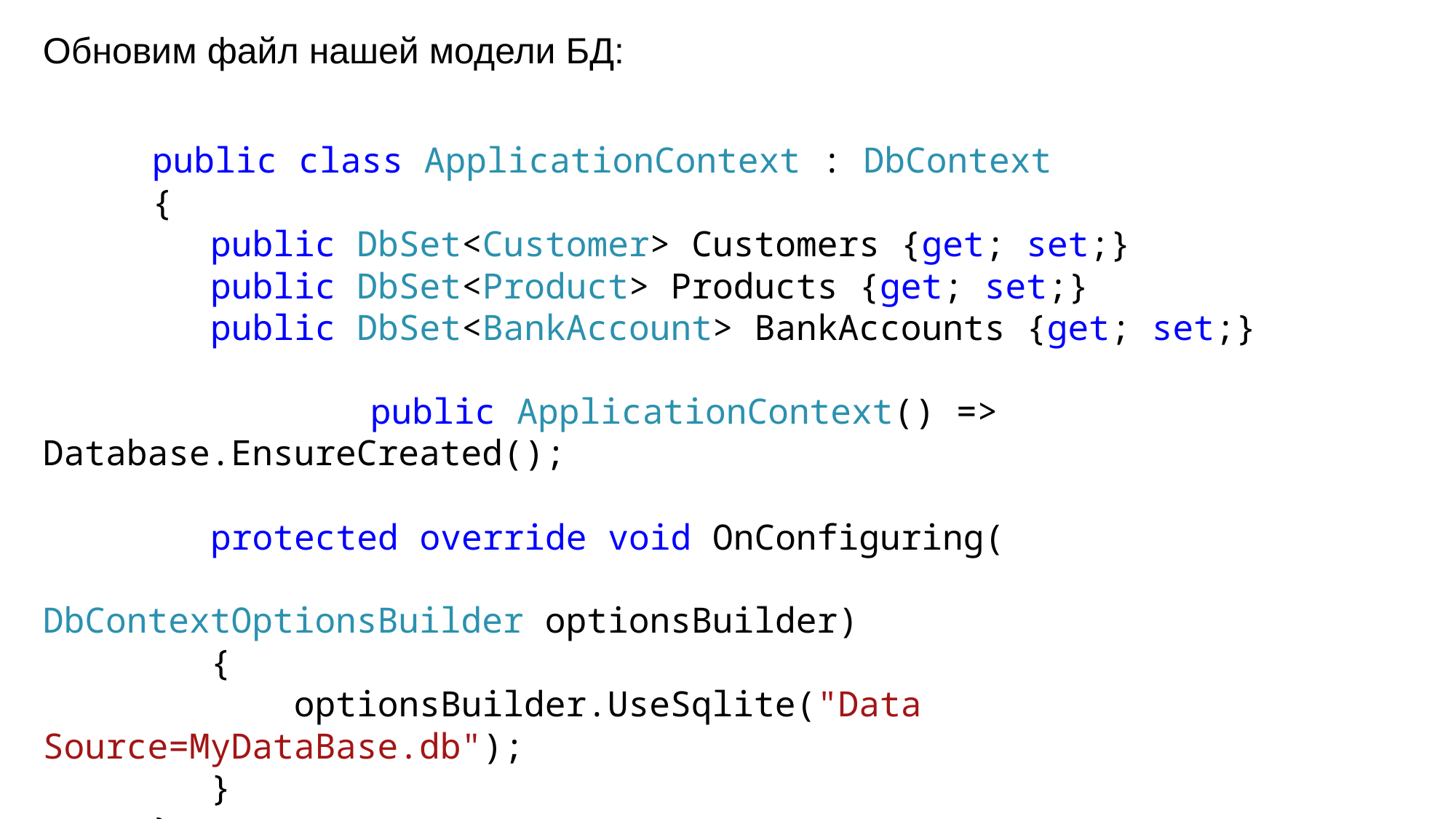

Обновим файл нашей модели БД:

	public class ApplicationContext : DbContext
	{
        public DbSet<Customer> Customers {get; set;}
        public DbSet<Product> Products {get; set;}
        public DbSet<BankAccount> BankAccounts {get; set;}

			public ApplicationContext() => Database.EnsureCreated();

        protected override void OnConfiguring(
										DbContextOptionsBuilder optionsBuilder)
        {
            optionsBuilder.UseSqlite("Data Source=MyDataBase.db");
        }
	}